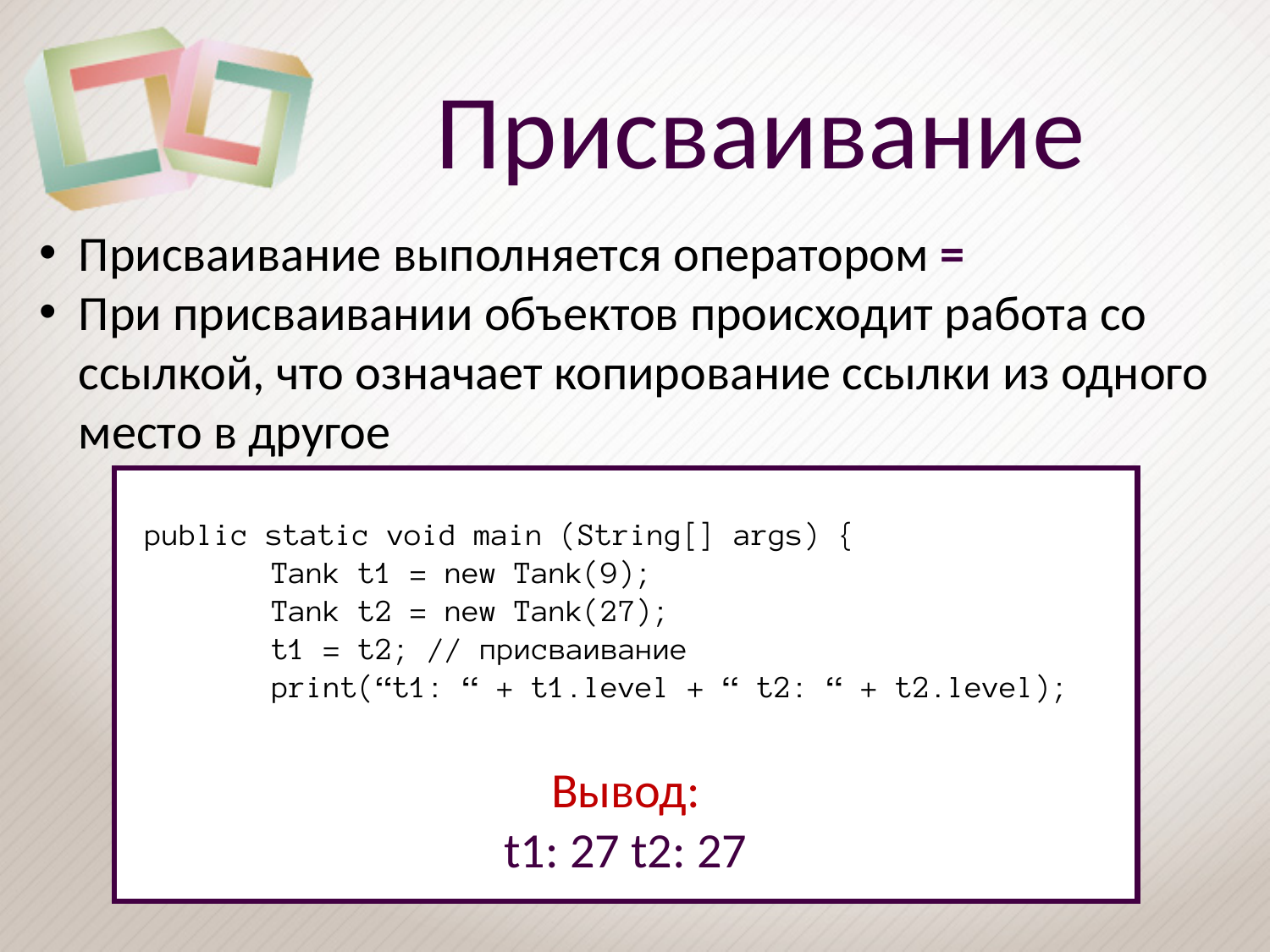

# Присваивание
Присваивание выполняется оператором =
При присваивании объектов происходит работа со ссылкой, что означает копирование ссылки из одного место в другое

public static void main (String[] args) {
	Tank t1 = new Tank(9);
	Tank t2 = new Tank(27);
	t1 = t2; // присваивание
	print(“t1: “ + t1.level + “ t2: “ + t2.level);
Вывод:
t1: 27 t2: 27